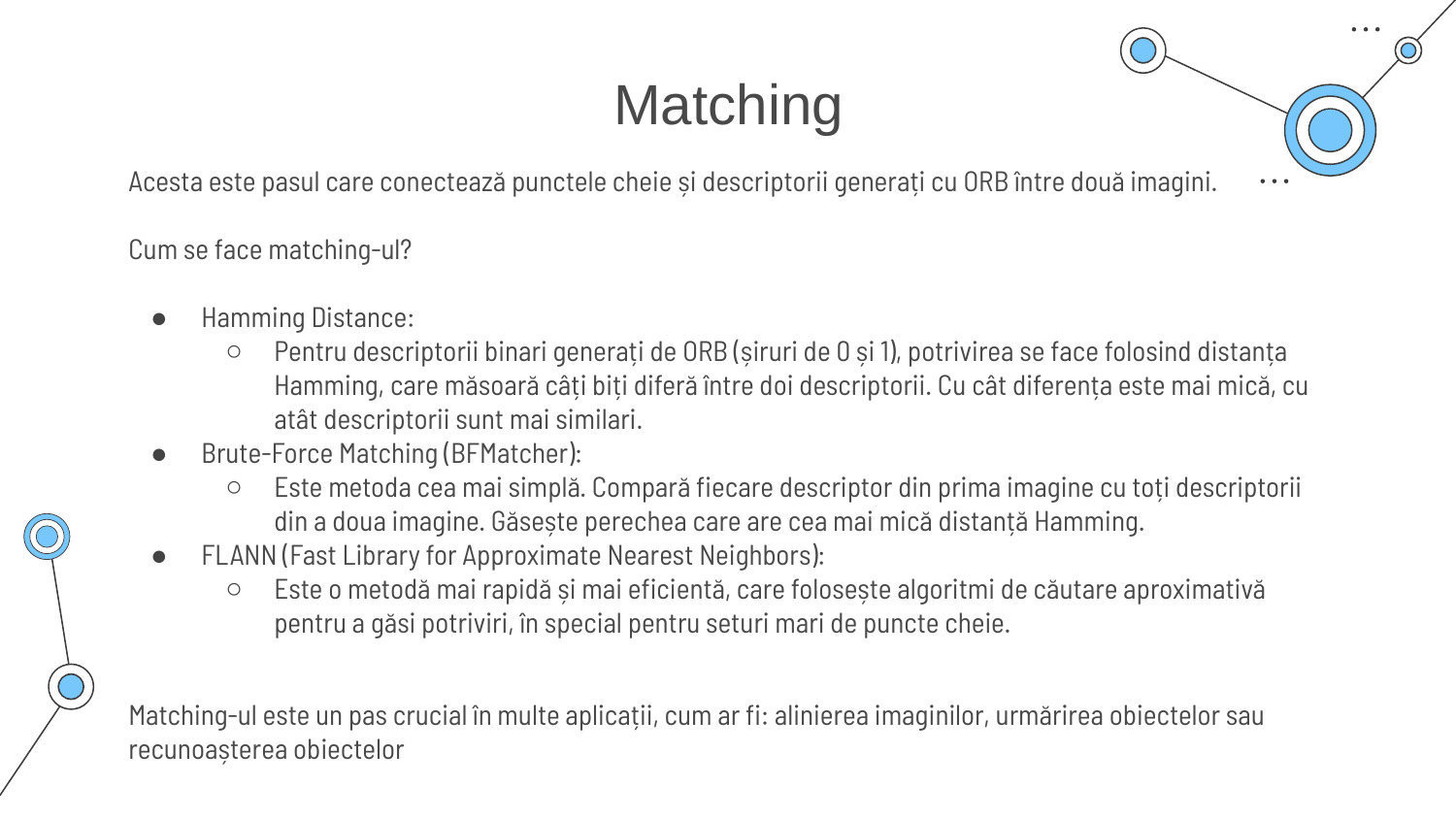

# Matching
Acesta este pasul care conectează punctele cheie și descriptorii generați cu ORB între două imagini.

Cum se face matching-ul?

Hamming Distance:
Pentru descriptorii binari generați de ORB (șiruri de 0 și 1), potrivirea se face folosind distanța Hamming, care măsoară câți biți diferă între doi descriptorii. Cu cât diferența este mai mică, cu atât descriptorii sunt mai similari.
Brute-Force Matching (BFMatcher):
Este metoda cea mai simplă. Compară fiecare descriptor din prima imagine cu toți descriptorii din a doua imagine. Găsește perechea care are cea mai mică distanță Hamming.
FLANN (Fast Library for Approximate Nearest Neighbors):
Este o metodă mai rapidă și mai eficientă, care folosește algoritmi de căutare aproximativă pentru a găsi potriviri, în special pentru seturi mari de puncte cheie.

Matching-ul este un pas crucial în multe aplicații, cum ar fi: alinierea imaginilor, urmărirea obiectelor sau recunoașterea obiectelor